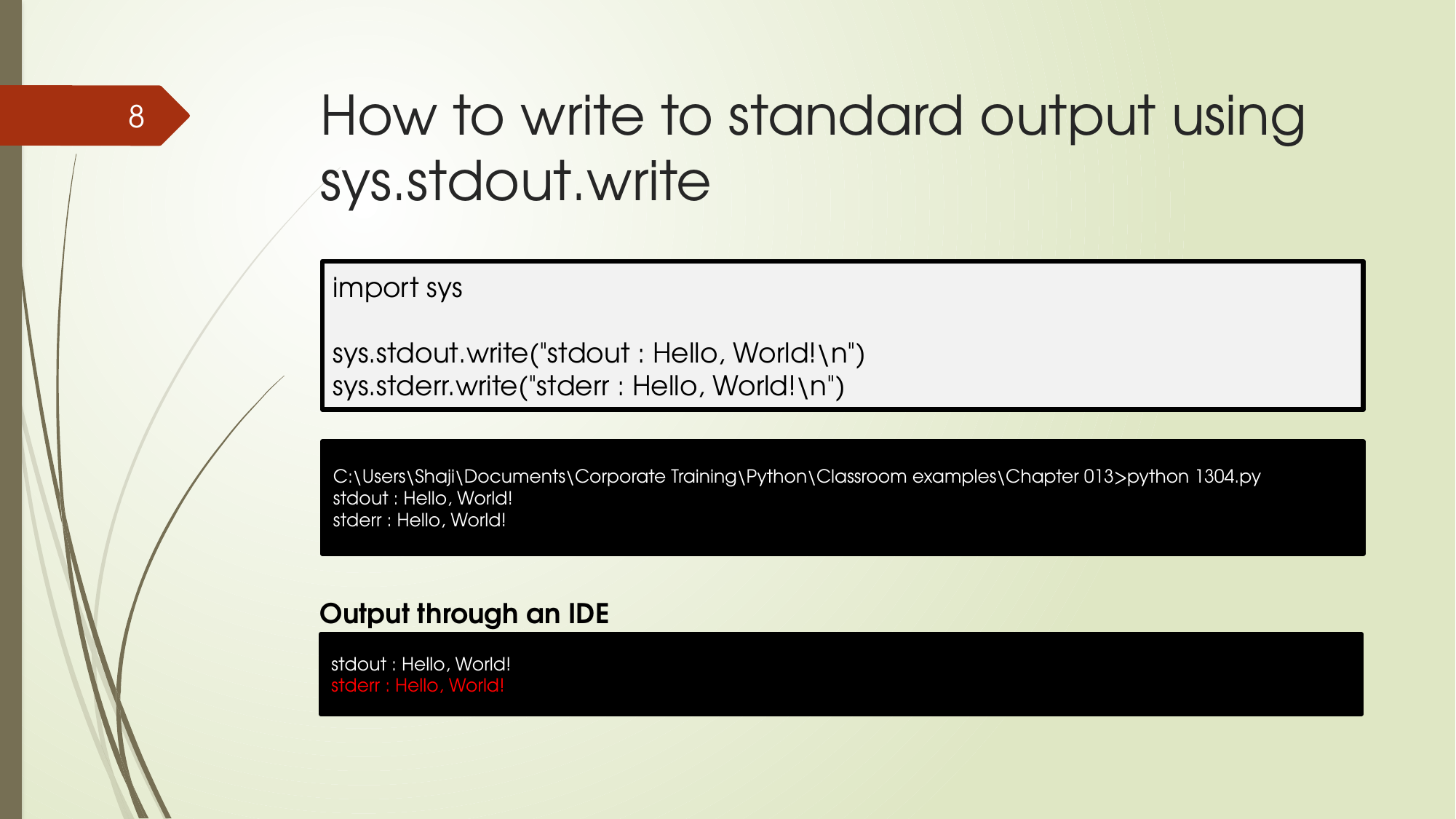

# How to write to standard output using sys.stdout.write
8

Output through an IDE

import sys

sys.stdout.write("stdout : Hello, World!\n")
sys.stderr.write("stderr : Hello, World!\n")
C:\Users\Shaji\Documents\Corporate Training\Python\Classroom examples\Chapter 013>python 1304.py
stdout : Hello, World!
stderr : Hello, World!
stdout : Hello, World!
stderr : Hello, World!